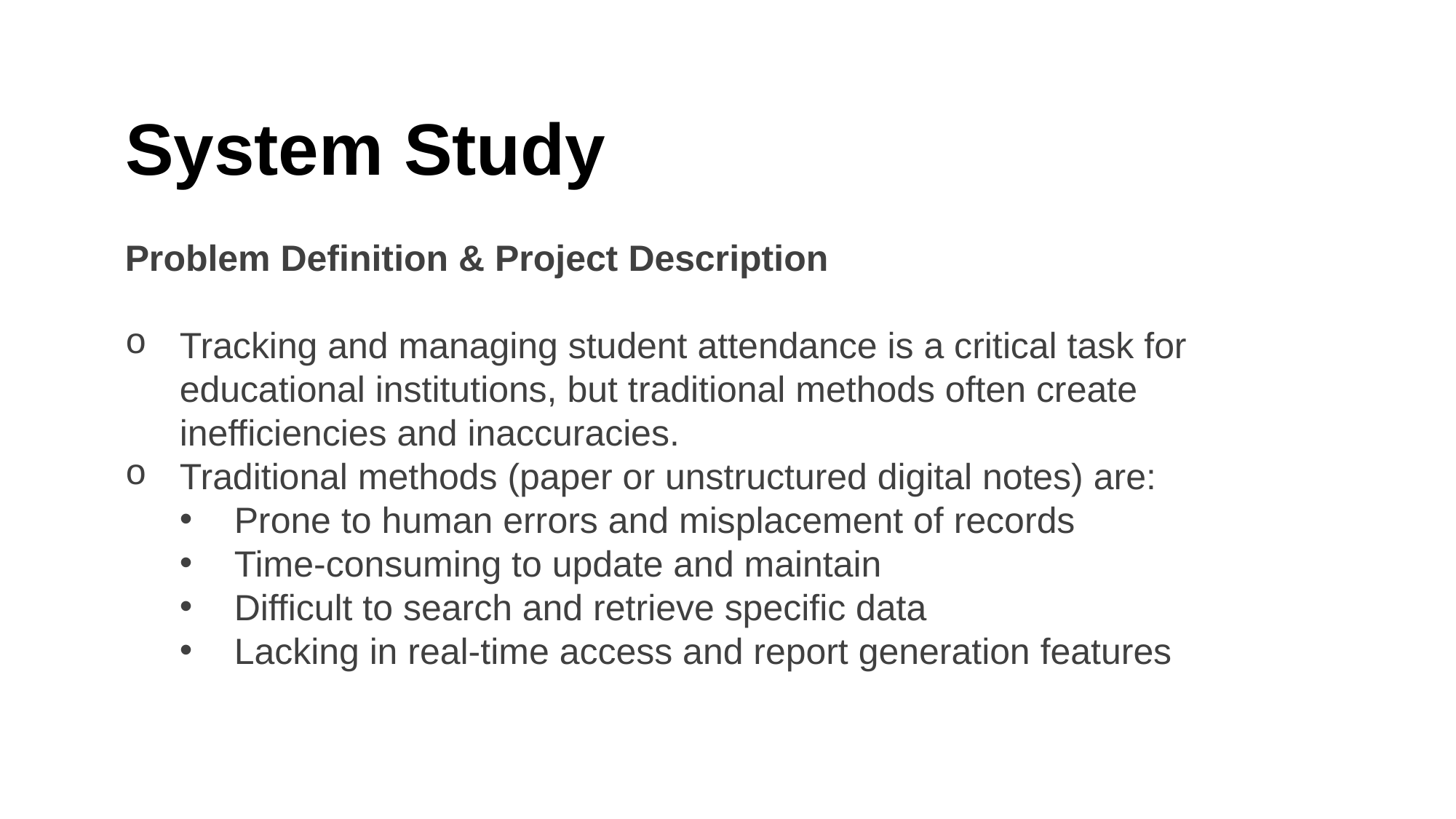

# System Study
Problem Definition & Project Description

Tracking and managing student attendance is a critical task for educational institutions, but traditional methods often create inefficiencies and inaccuracies.
Traditional methods (paper or unstructured digital notes) are:
Prone to human errors and misplacement of records
Time-consuming to update and maintain
Difficult to search and retrieve specific data
Lacking in real-time access and report generation features